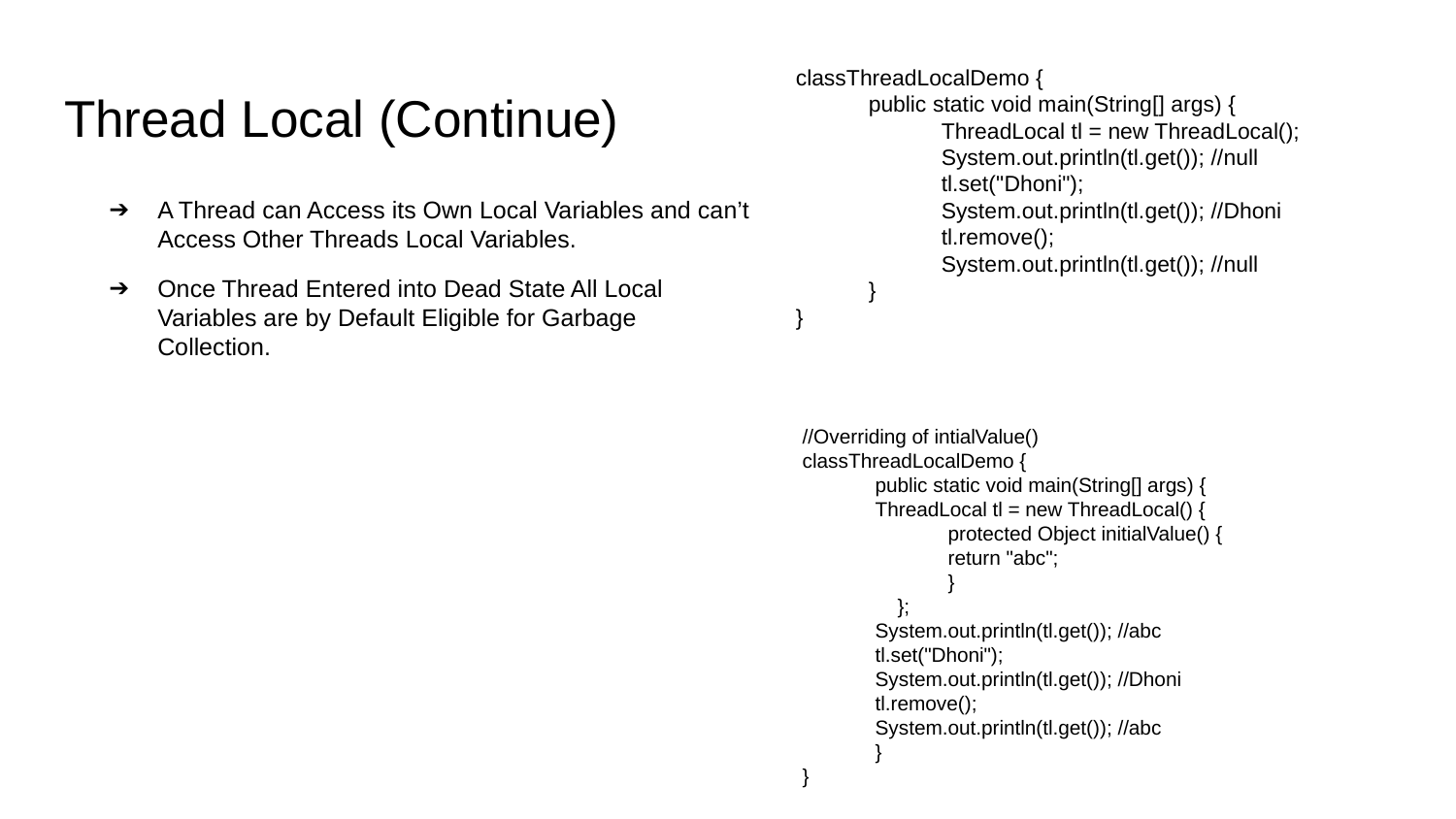

classThreadLocalDemo {
public static void main(String[] args) {
ThreadLocal tl = new ThreadLocal();
System.out.println(tl.get()); //null
tl.set("Dhoni");
System.out.println(tl.get()); //Dhoni
tl.remove();
System.out.println(tl.get()); //null
}
}
# Thread Local (Continue)
A Thread can Access its Own Local Variables and can’t Access Other Threads Local Variables.
Once Thread Entered into Dead State All Local Variables are by Default Eligible for Garbage Collection.
//Overriding of intialValue()
classThreadLocalDemo {
public static void main(String[] args) {
ThreadLocal tl = new ThreadLocal() {
protected Object initialValue() {
return "abc";
}
    };
System.out.println(tl.get()); //abc
tl.set("Dhoni");
System.out.println(tl.get()); //Dhoni
tl.remove();
System.out.println(tl.get()); //abc
}
}